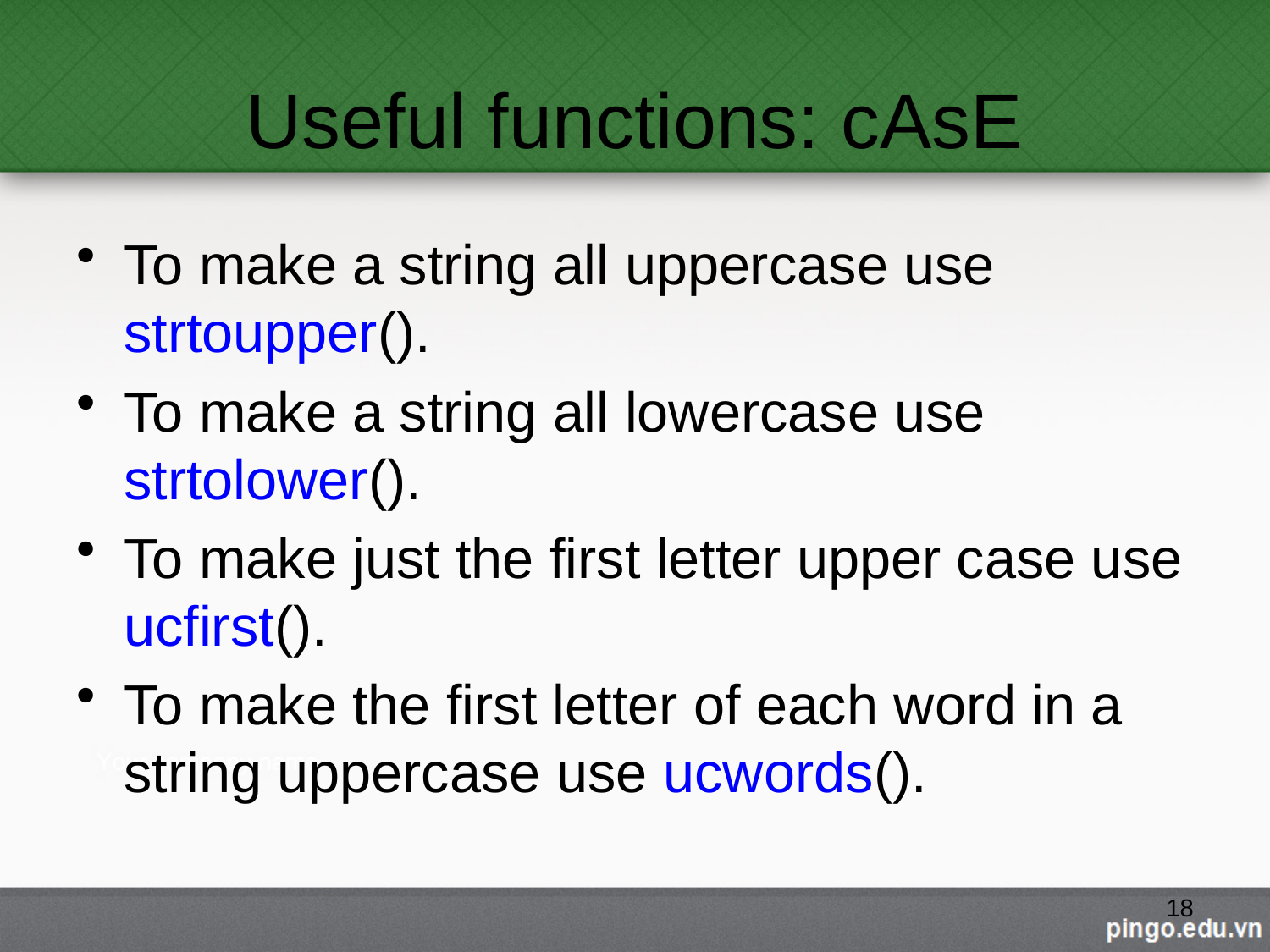

# Useful functions: cAsE
To make a string all uppercase use strtoupper().
To make a string all lowercase use strtolower().
To make just the first letter upper case use ucfirst().
To make the first letter of each word in a string uppercase use ucwords().

18